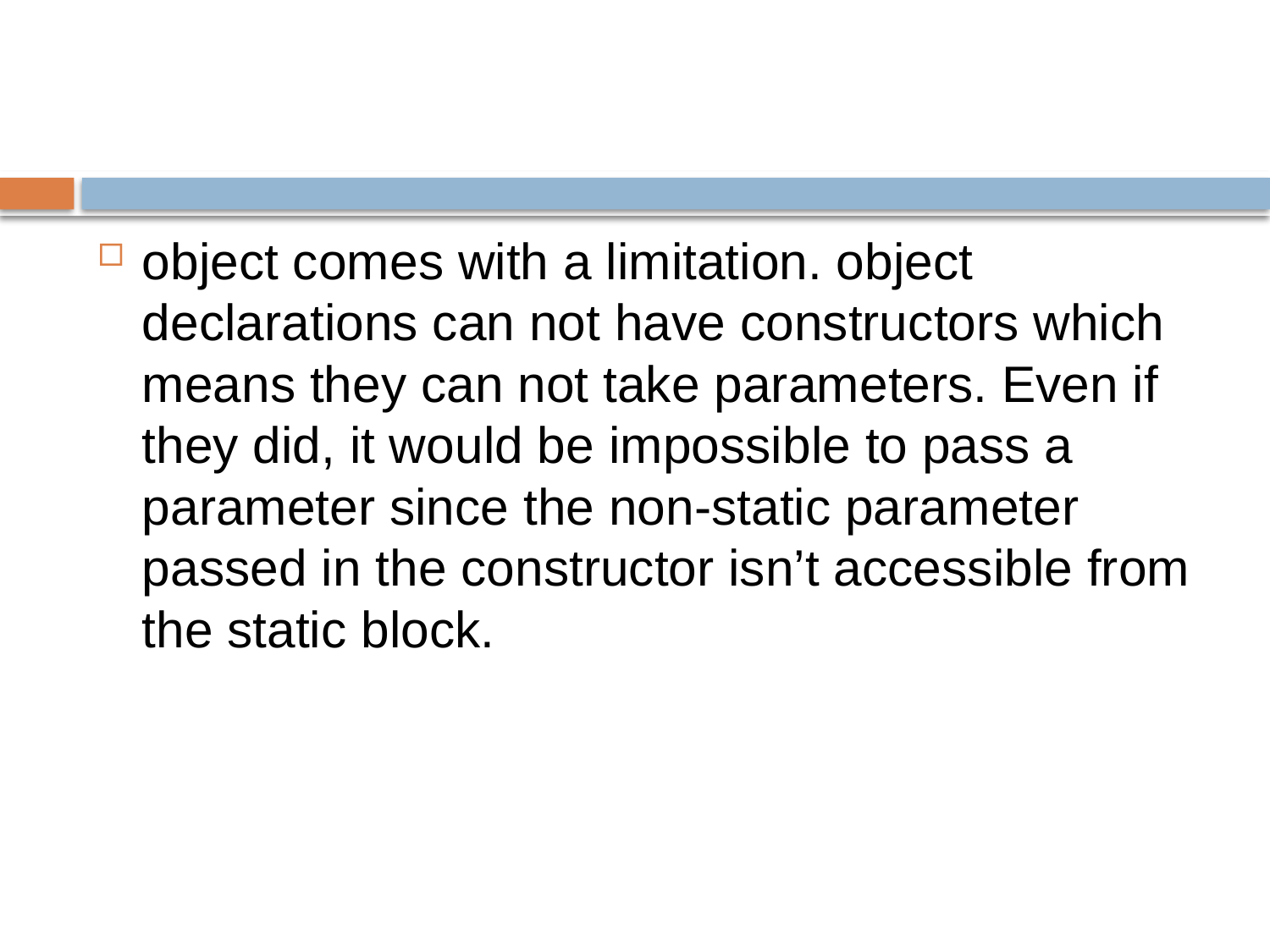

#
object comes with a limitation. object declarations can not have constructors which means they can not take parameters. Even if they did, it would be impossible to pass a parameter since the non-static parameter passed in the constructor isn’t accessible from the static block.